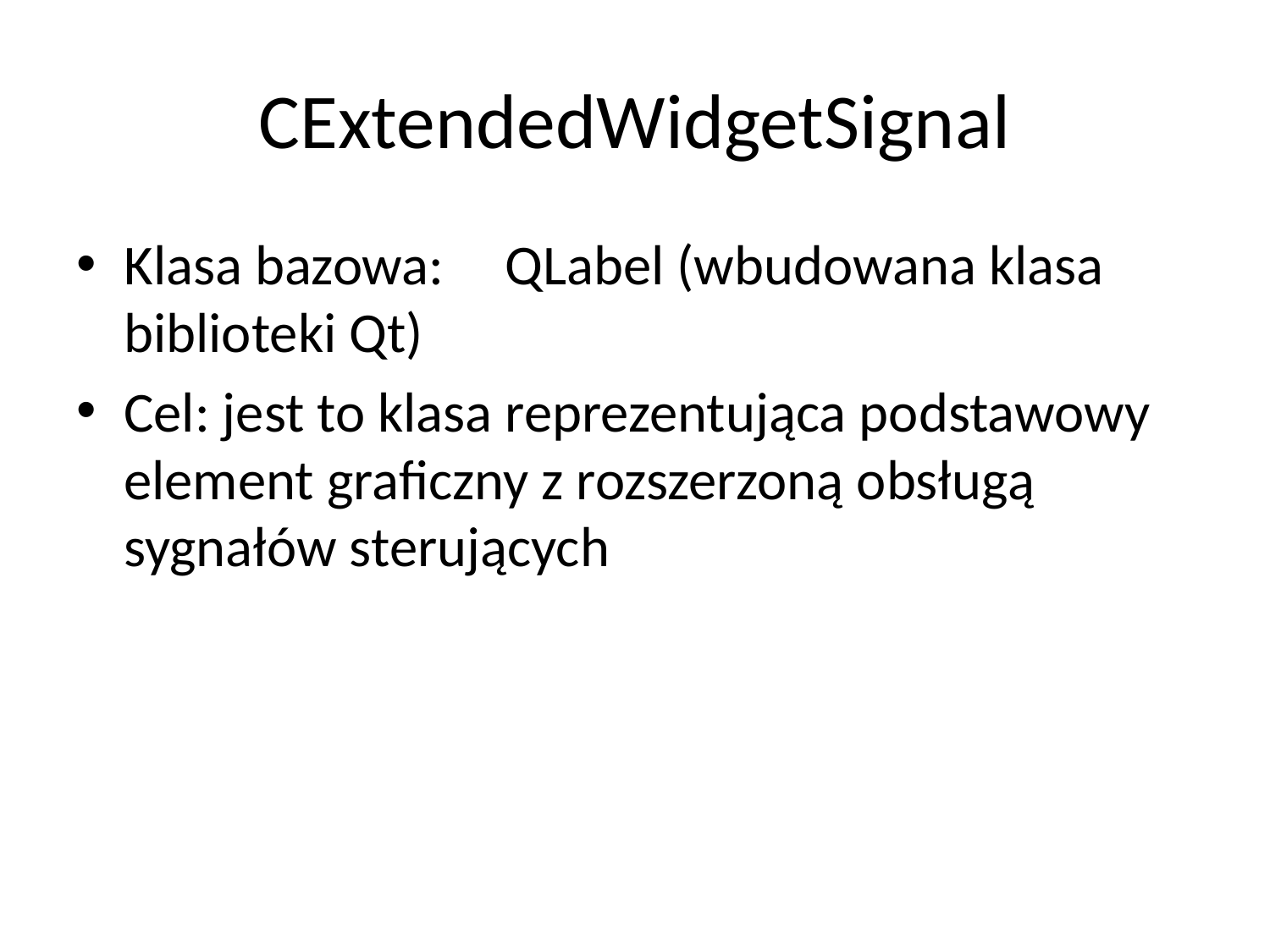

# CExtendedWidgetSignal
Klasa bazowa:	QLabel (wbudowana klasa biblioteki Qt)
Cel: jest to klasa reprezentująca podstawowy element graficzny z rozszerzoną obsługą sygnałów sterujących